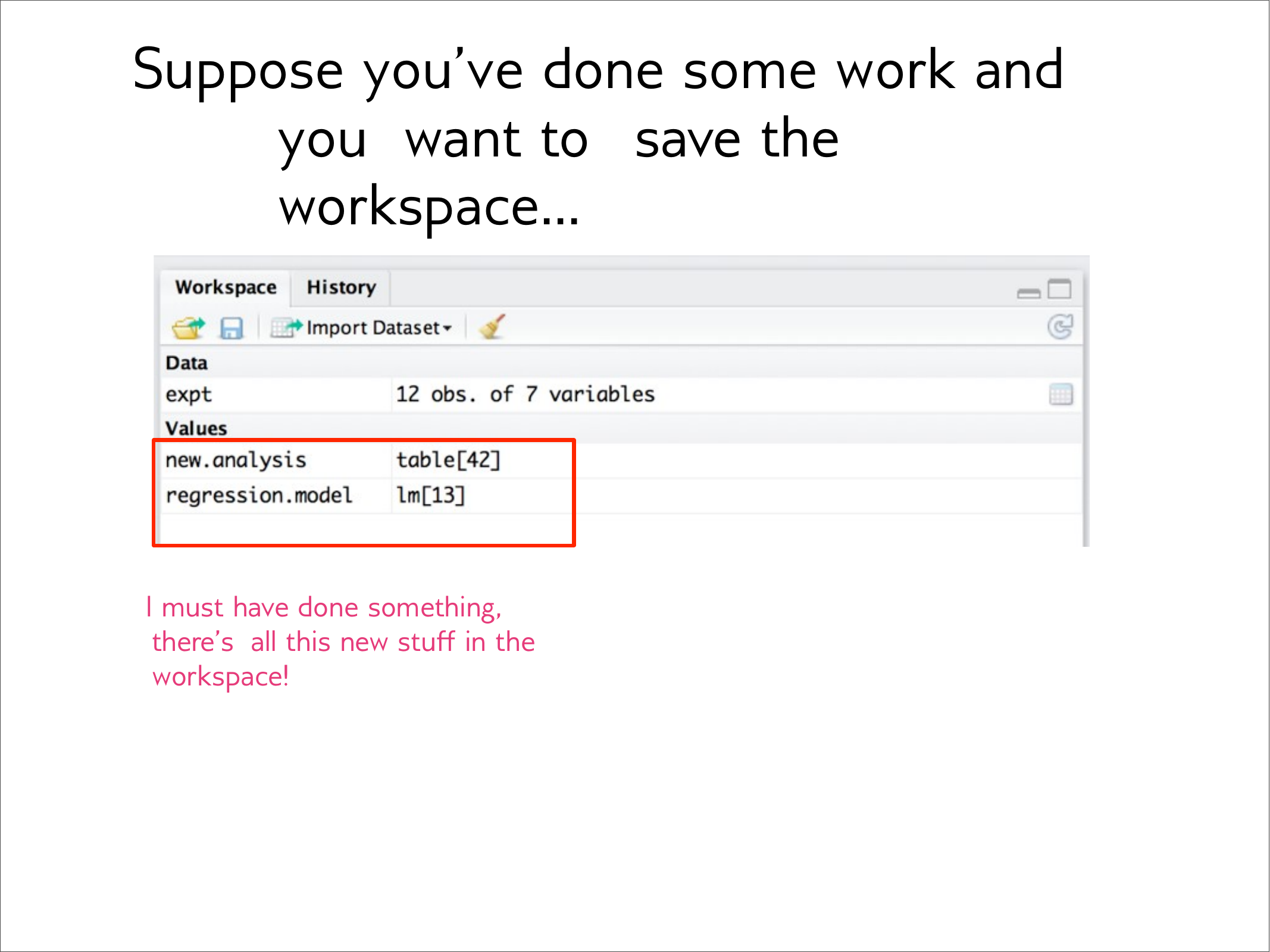

# Suppose you’ve done some work and	you  want to	save the	workspace...

I must have done something, there’s  all this new stuff in the workspace!